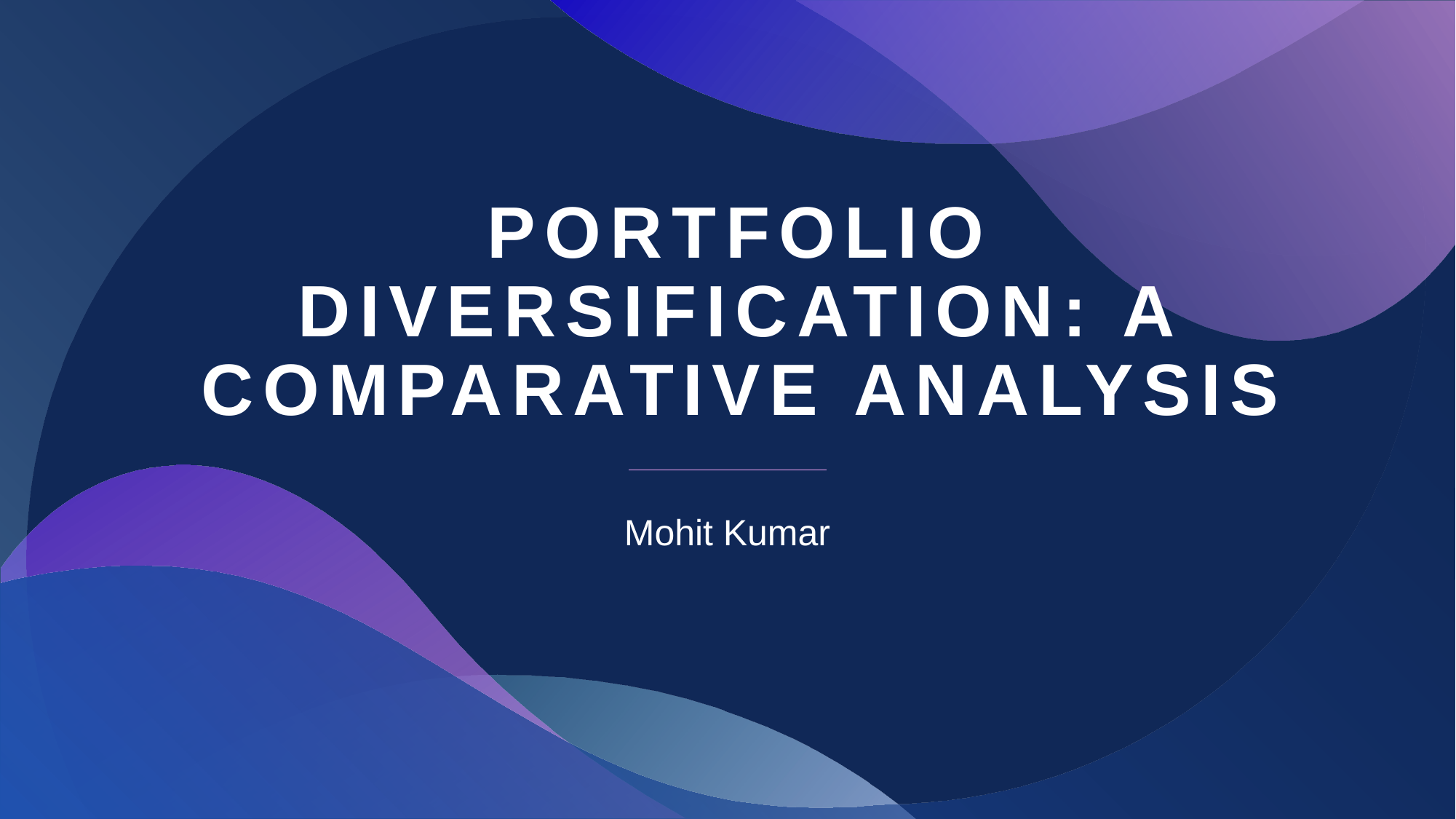

# Portfolio Diversification: A Comparative Analysis
Mohit Kumar